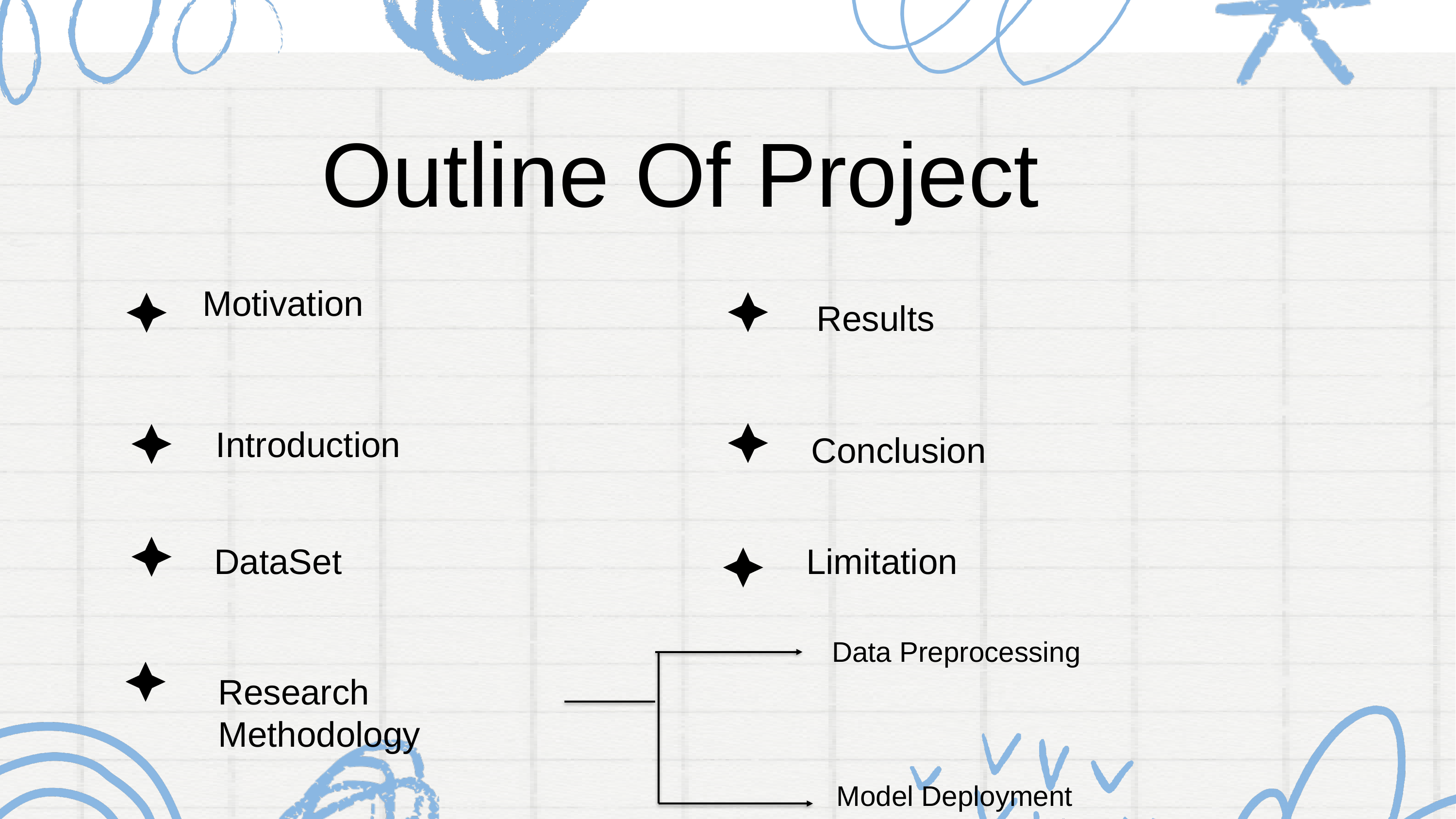

Outline Of Project
Motivation

Results

Introduction

Conclusion
DataSet
Limitation

Data Preprocessing

Research Methodology

Model Deployment